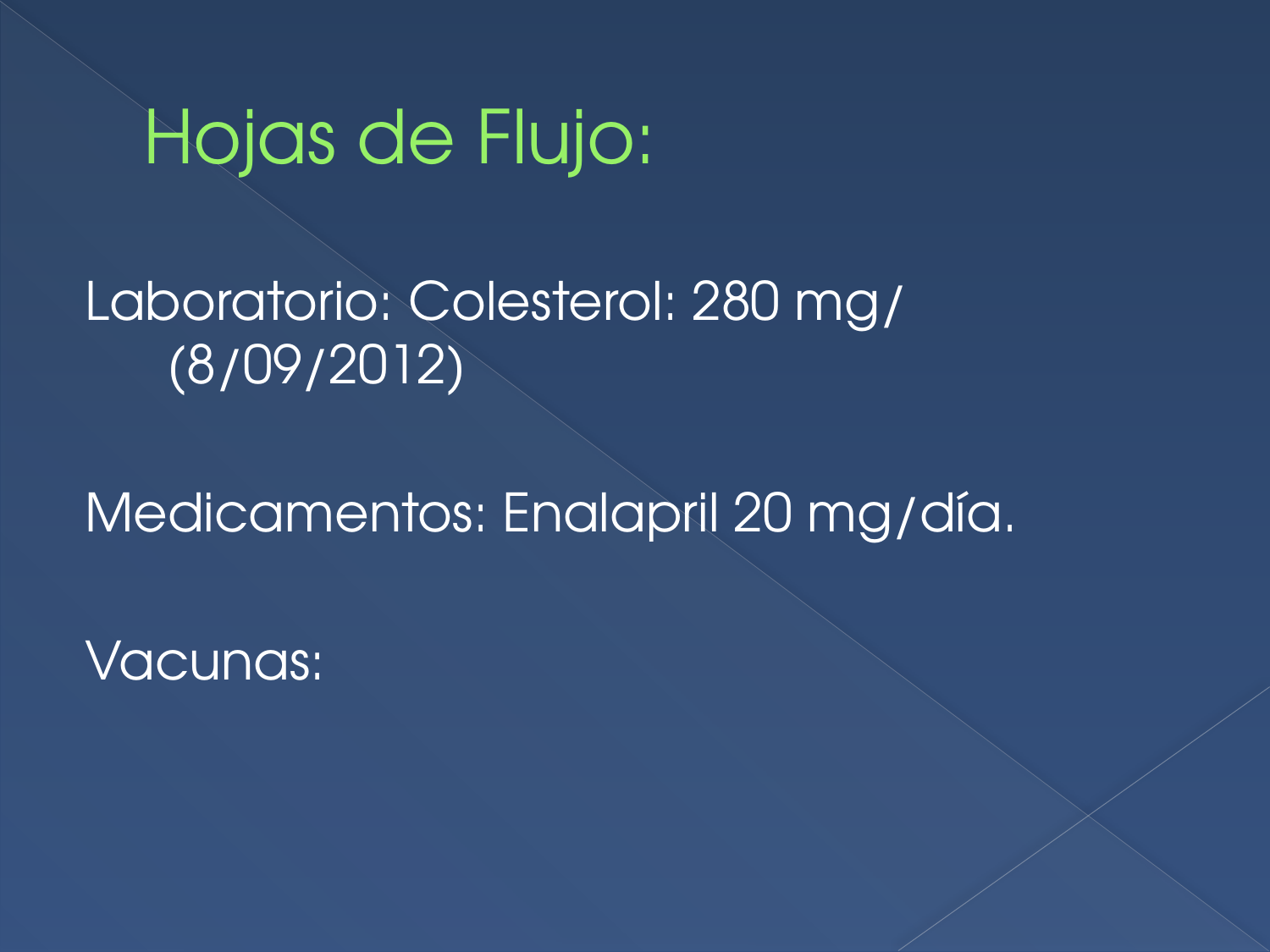

# Hojas de Flujo:
Laboratorio: Colesterol: 280 mg/                      (8/09/2012)

Medicamentos: Enalapril 20 mg/día.

Vacunas: